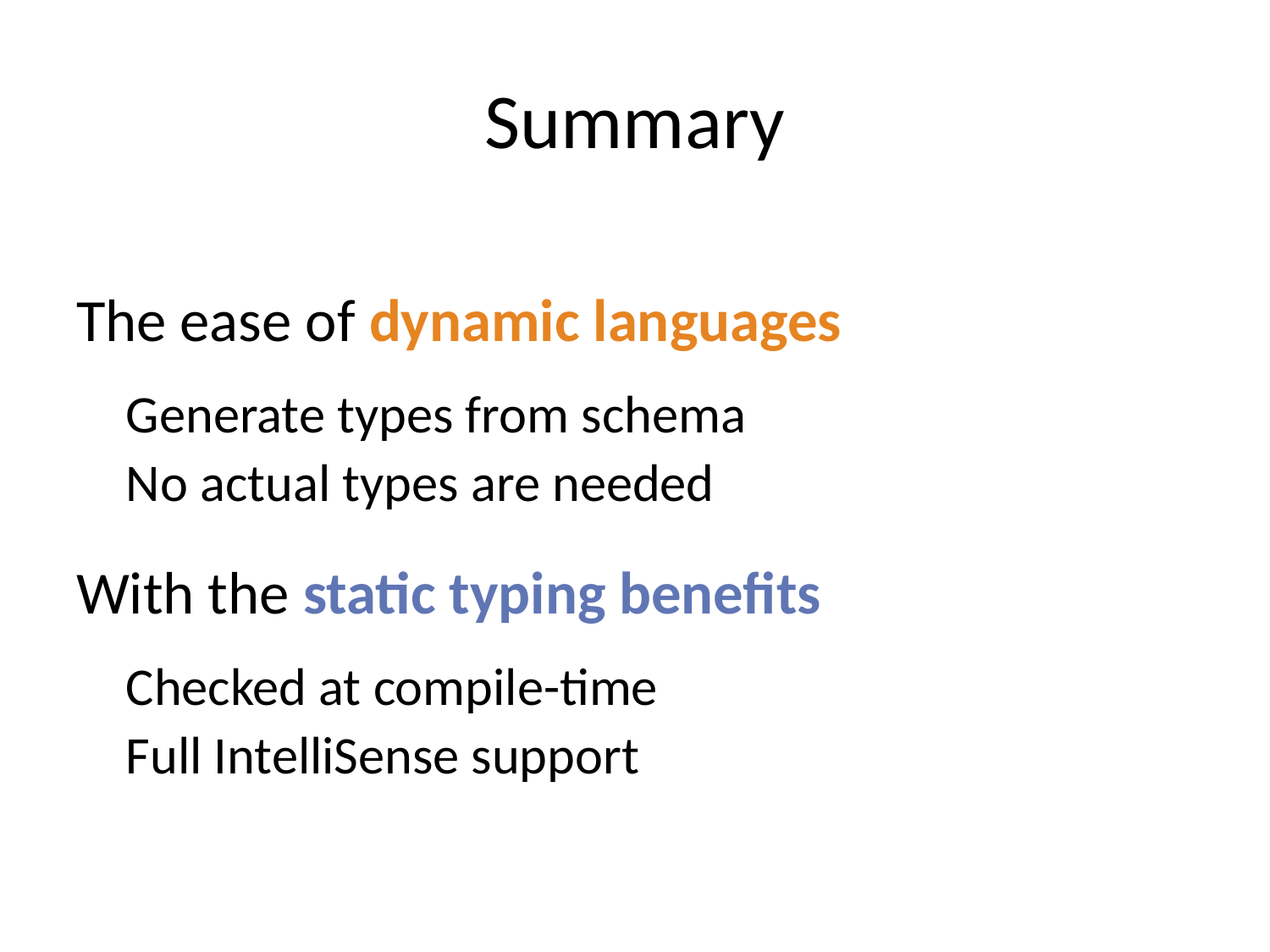

# Summary
The ease of dynamic languages
Generate types from schema
No actual types are needed
With the static typing benefits
Checked at compile-time
Full IntelliSense support